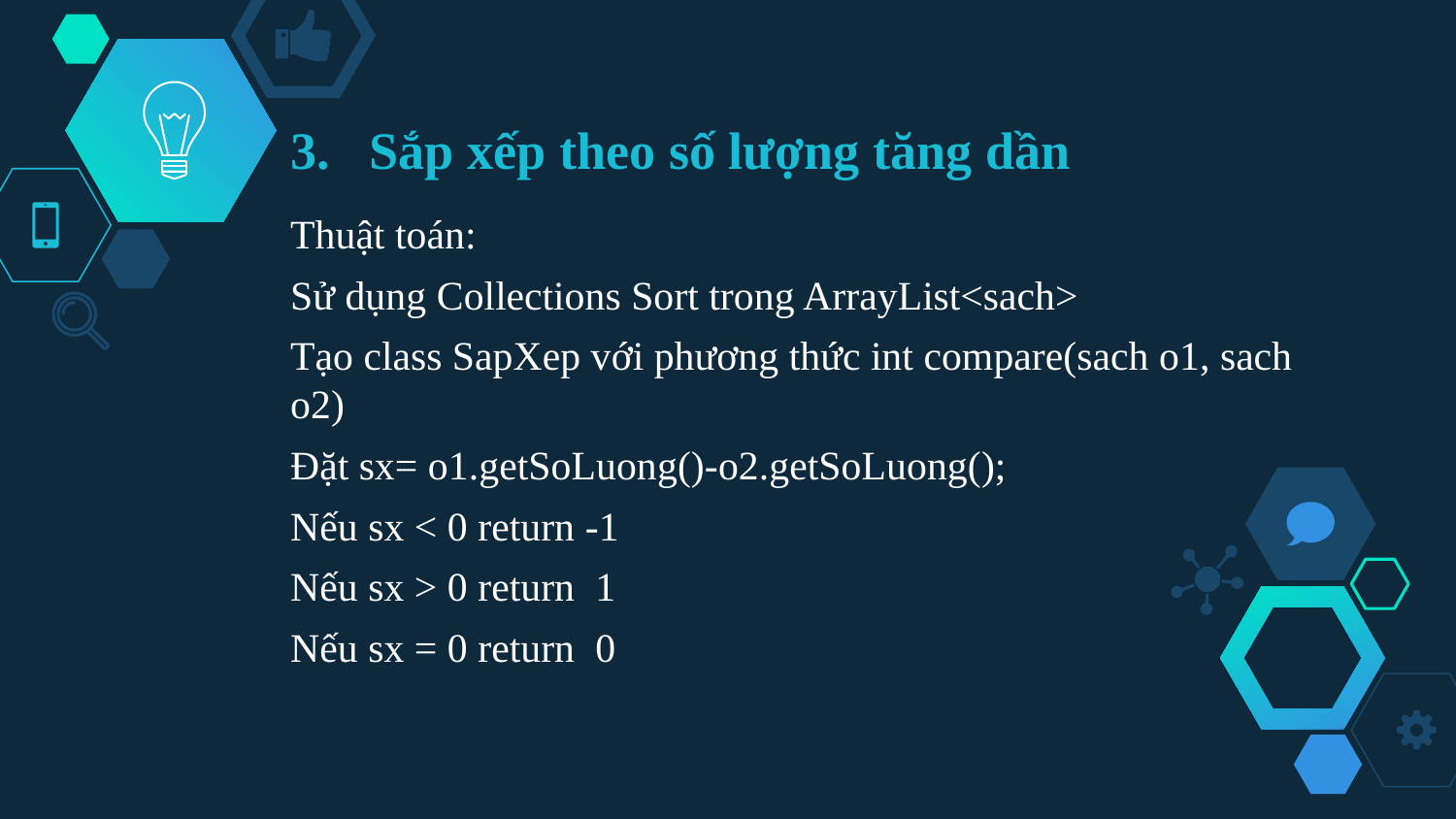

# 3.   Sắp xếp theo số lượng tăng dần
Thuật toán:
Sử dụng Collections Sort trong ArrayList<sach>
Tạo class SapXep với phương thức int compare(sach o1, sach o2)
Đặt sx= o1.getSoLuong()-o2.getSoLuong();
Nếu sx < 0 return -1
Nếu sx > 0 return  1
Nếu sx = 0 return  0